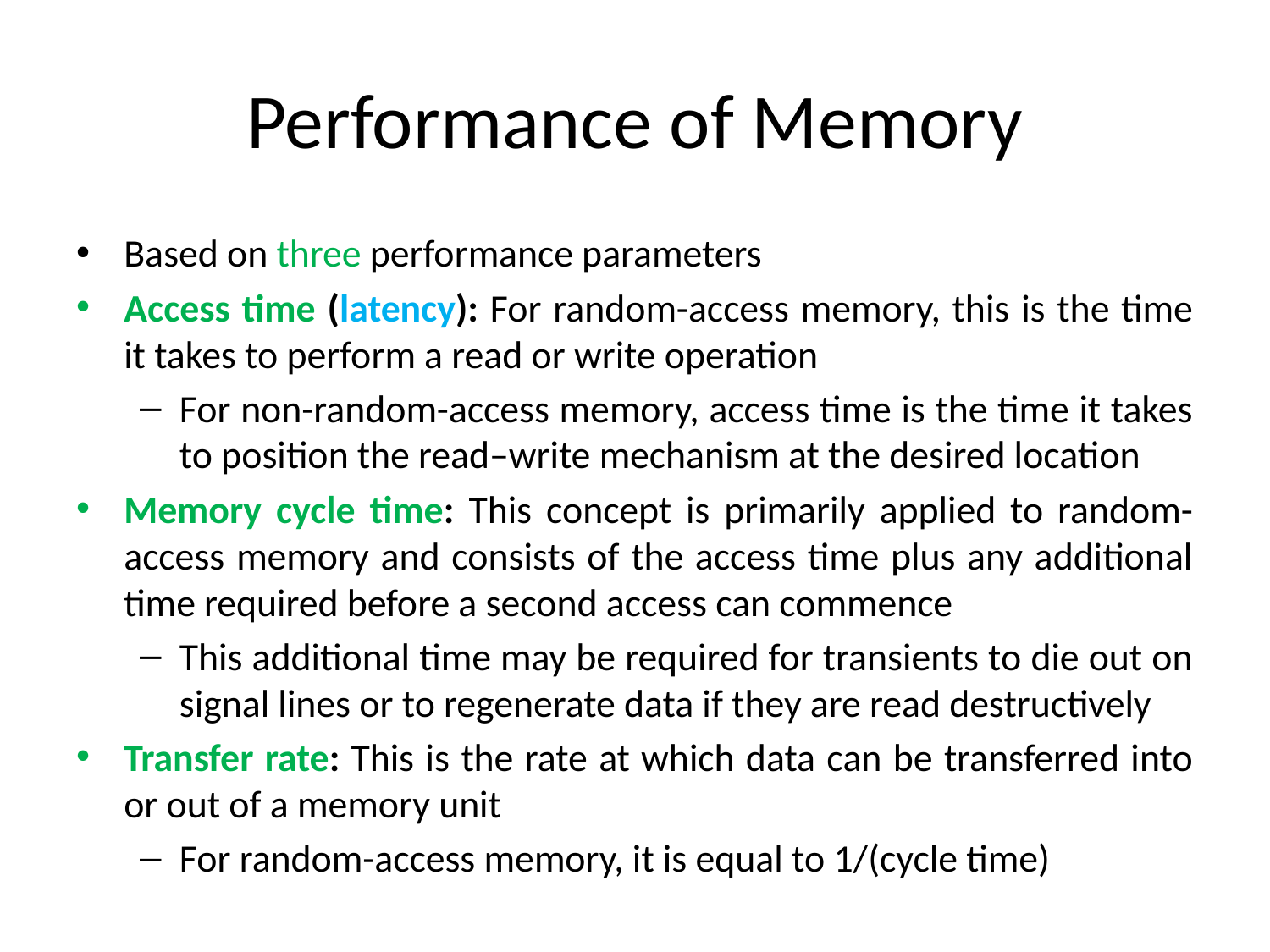

# Performance of Memory
Based on three performance parameters
Access time (latency): For random-access memory, this is the time it takes to perform a read or write operation
For non-random-access memory, access time is the time it takes to position the read–write mechanism at the desired location
Memory cycle time: This concept is primarily applied to random-access memory and consists of the access time plus any additional time required before a second access can commence
This additional time may be required for transients to die out on signal lines or to regenerate data if they are read destructively
Transfer rate: This is the rate at which data can be transferred into or out of a memory unit
For random-access memory, it is equal to 1/(cycle time)